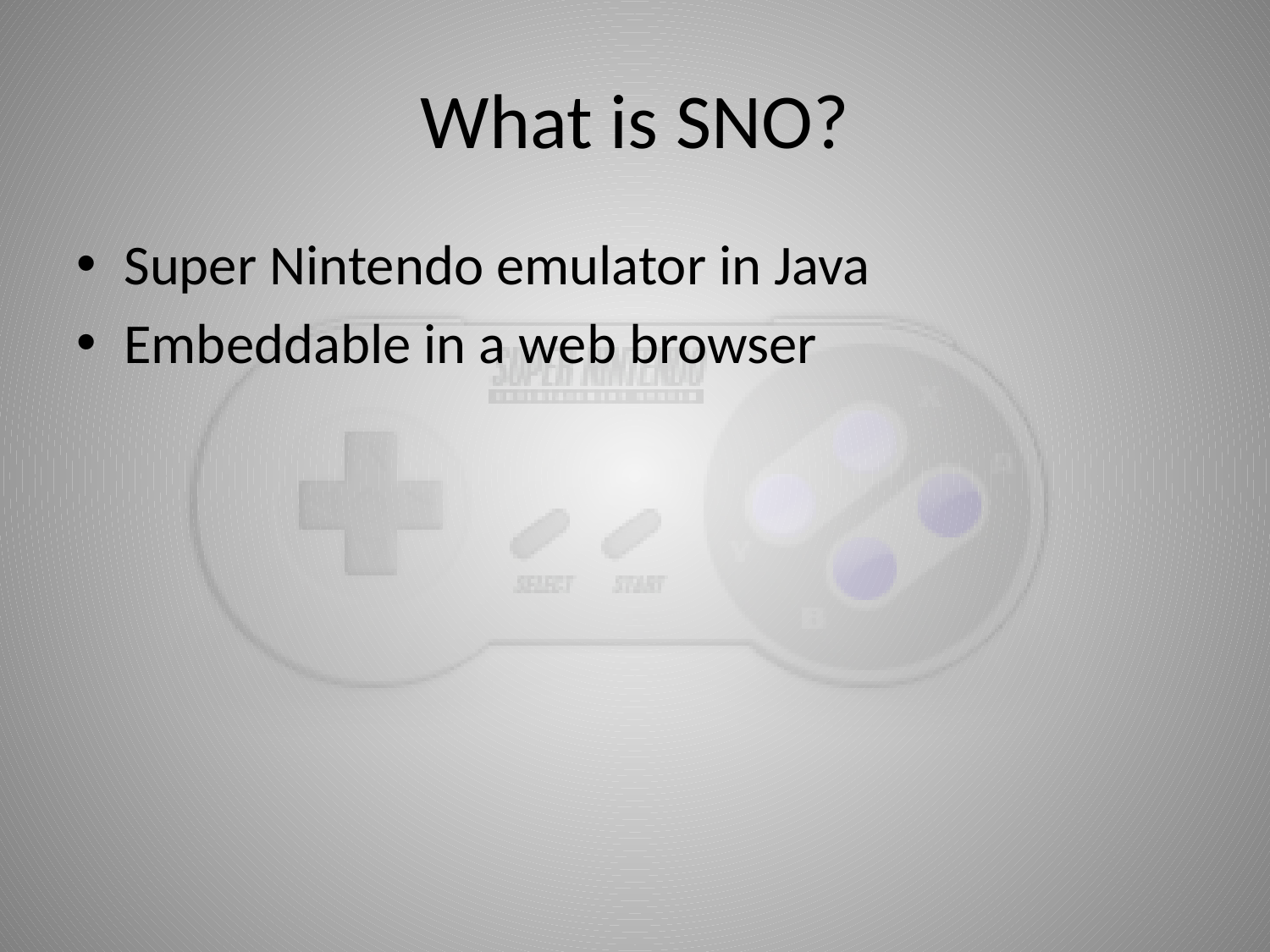

# What is SNO?
Super Nintendo emulator in Java
Embeddable in a web browser